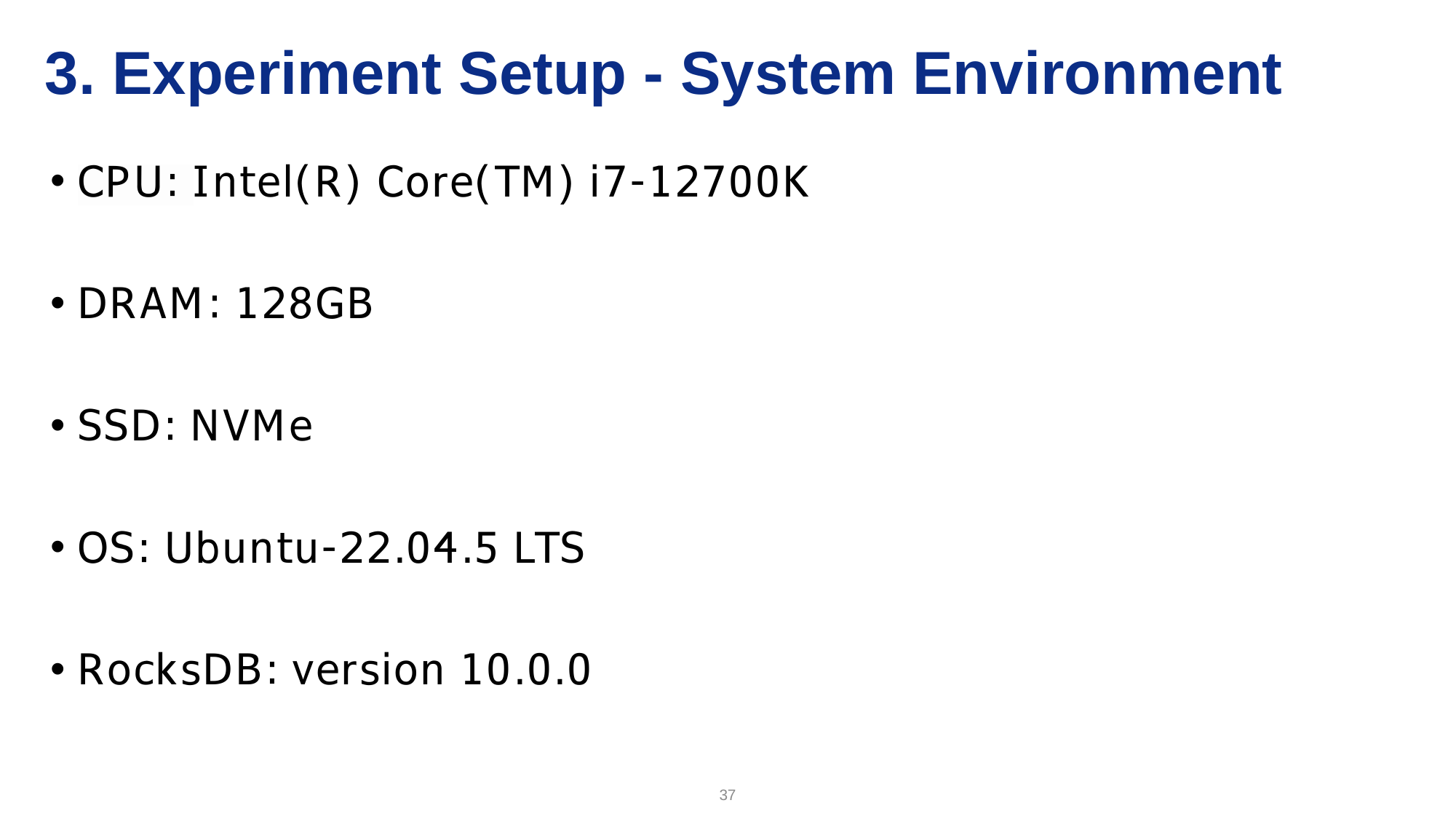

# 3. Experiment Setup - System Environment
CPU: Intel(R) Core(TM) i7-12700K

DRAM: 128GB

SSD: NVMe

OS: Ubuntu-22.04.5 LTS

RocksDB: version 10.0.0

37